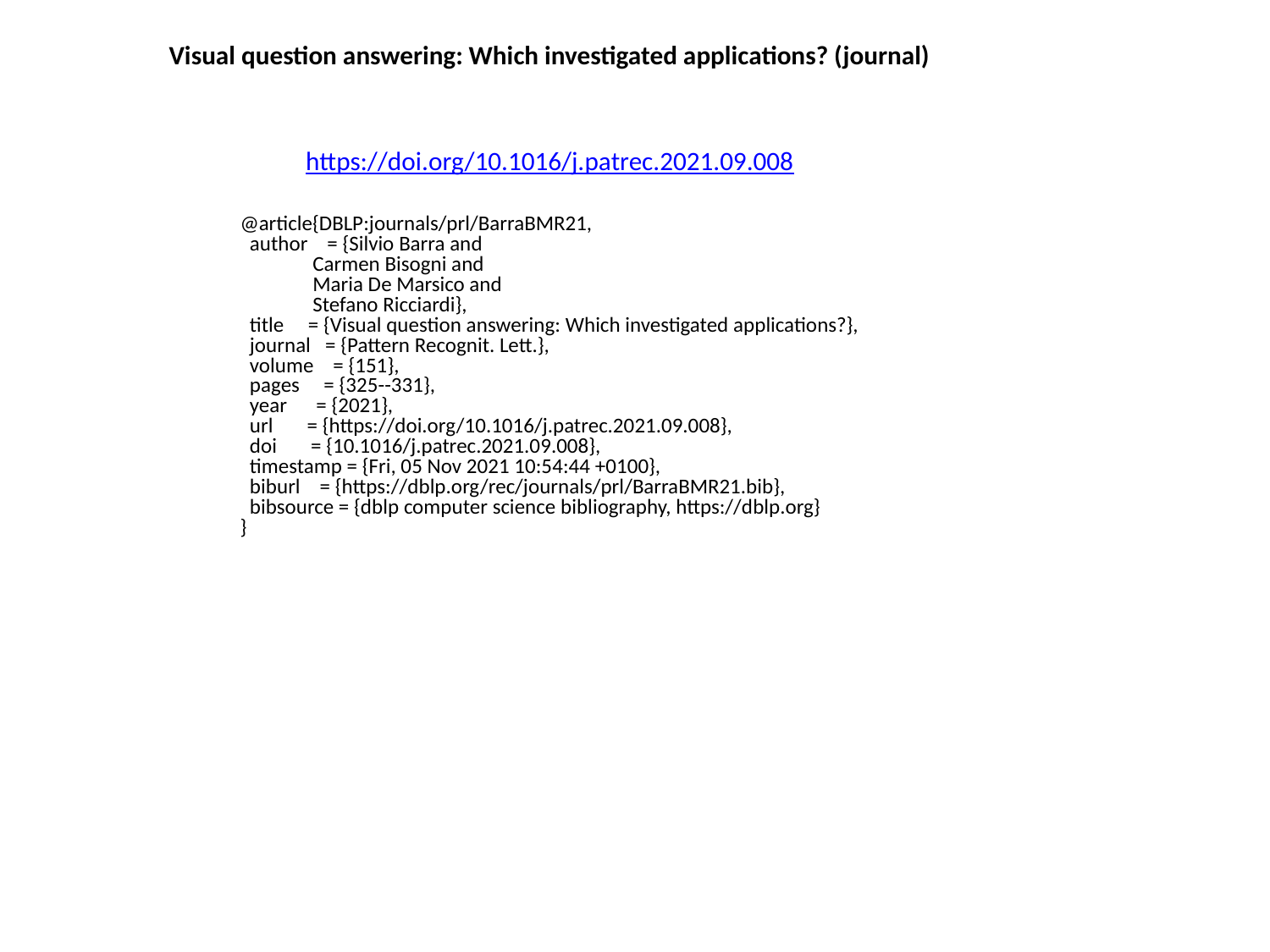

Visual question answering: Which investigated applications? (journal)

https://doi.org/10.1016/j.patrec.2021.09.008

@article{DBLP:journals/prl/BarraBMR21,
  author    = {Silvio Barra and
               Carmen Bisogni and
               Maria De Marsico and
               Stefano Ricciardi},
  title     = {Visual question answering: Which investigated applications?},
  journal   = {Pattern Recognit. Lett.},
  volume    = {151},
  pages     = {325--331},
  year      = {2021},
  url       = {https://doi.org/10.1016/j.patrec.2021.09.008},
  doi       = {10.1016/j.patrec.2021.09.008},
  timestamp = {Fri, 05 Nov 2021 10:54:44 +0100},
  biburl    = {https://dblp.org/rec/journals/prl/BarraBMR21.bib},
  bibsource = {dblp computer science bibliography, https://dblp.org}
}